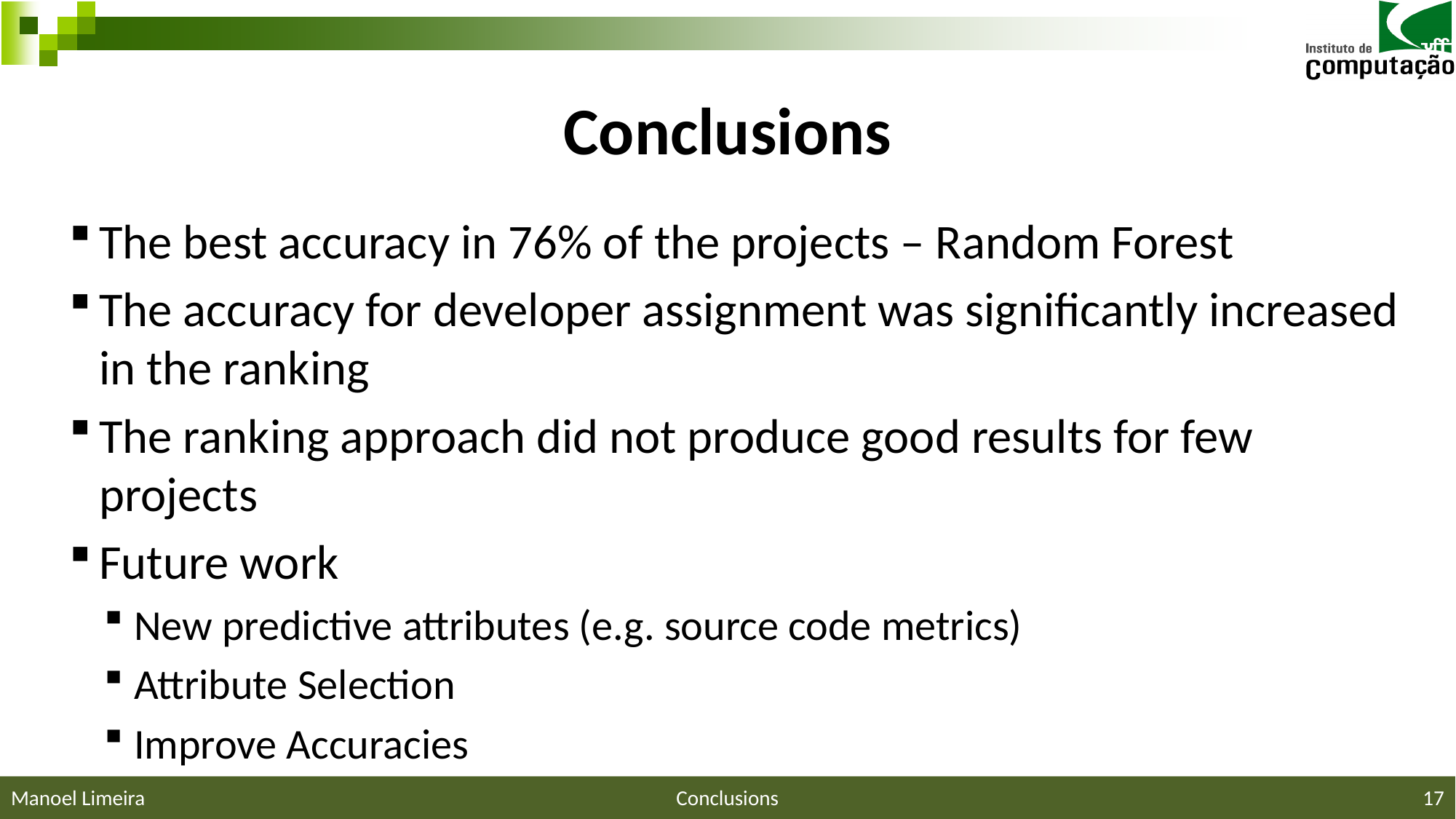

# Conclusions
The best accuracy in 76% of the projects – Random Forest
The accuracy for developer assignment was significantly increased in the ranking
The ranking approach did not produce good results for few projects
Future work
New predictive attributes (e.g. source code metrics)
Attribute Selection
Improve Accuracies

Manoel Limeira
Conclusions
17